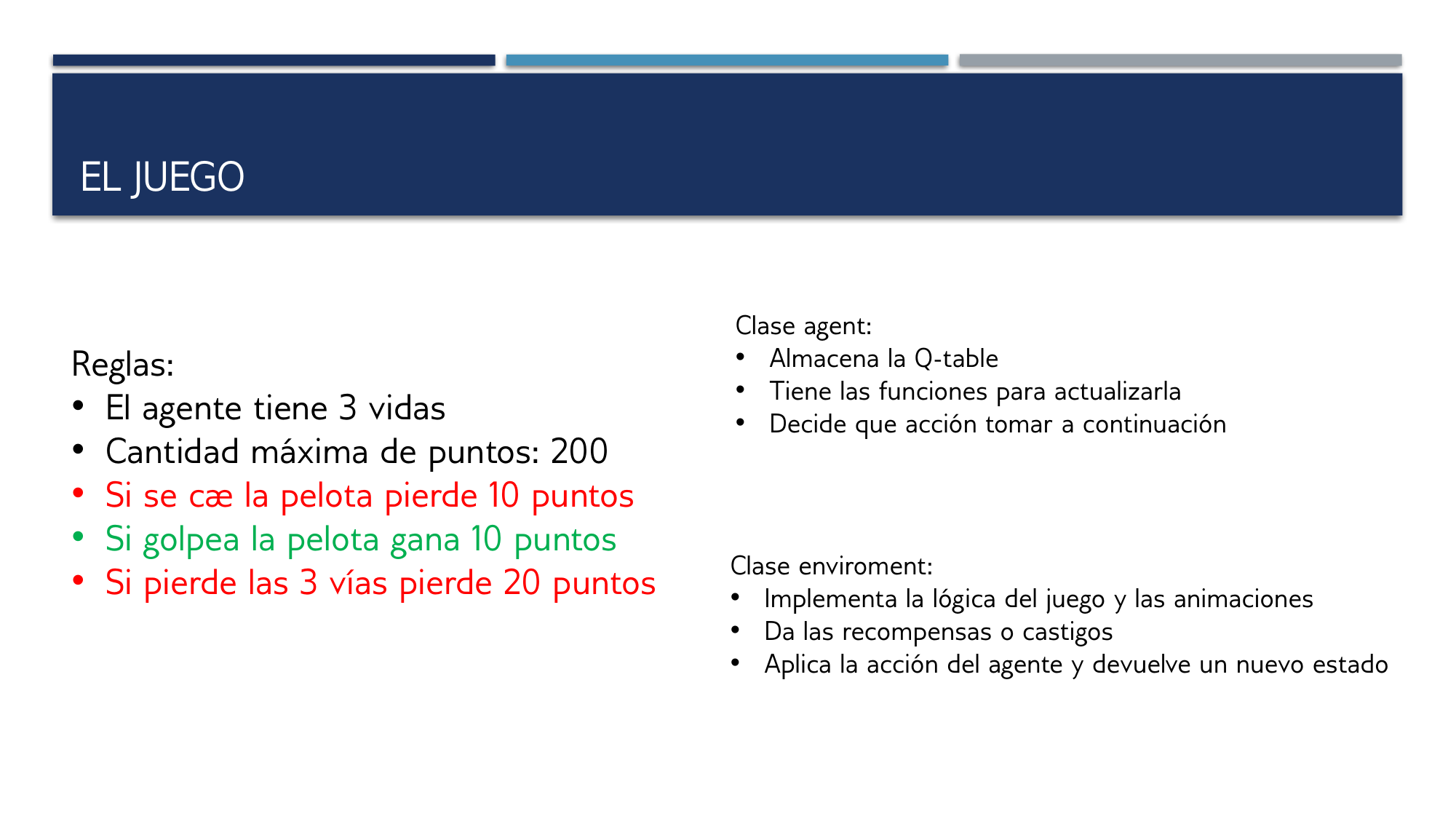

# El juego
Clase agent:
Almacena la Q-table
Tiene las funciones para actualizarla
Decide que acción tomar a continuación
Reglas:
El agente tiene 3 vidas
Cantidad máxima de puntos: 200
Si se cae la pelota pierde 10 puntos
Si golpea la pelota gana 10 puntos
Si pierde las 3 vías pierde 20 puntos

Clase enviroment:
Implementa la lógica del juego y las animaciones
Da las recompensas o castigos
Aplica la acción del agente y devuelve un nuevo estado